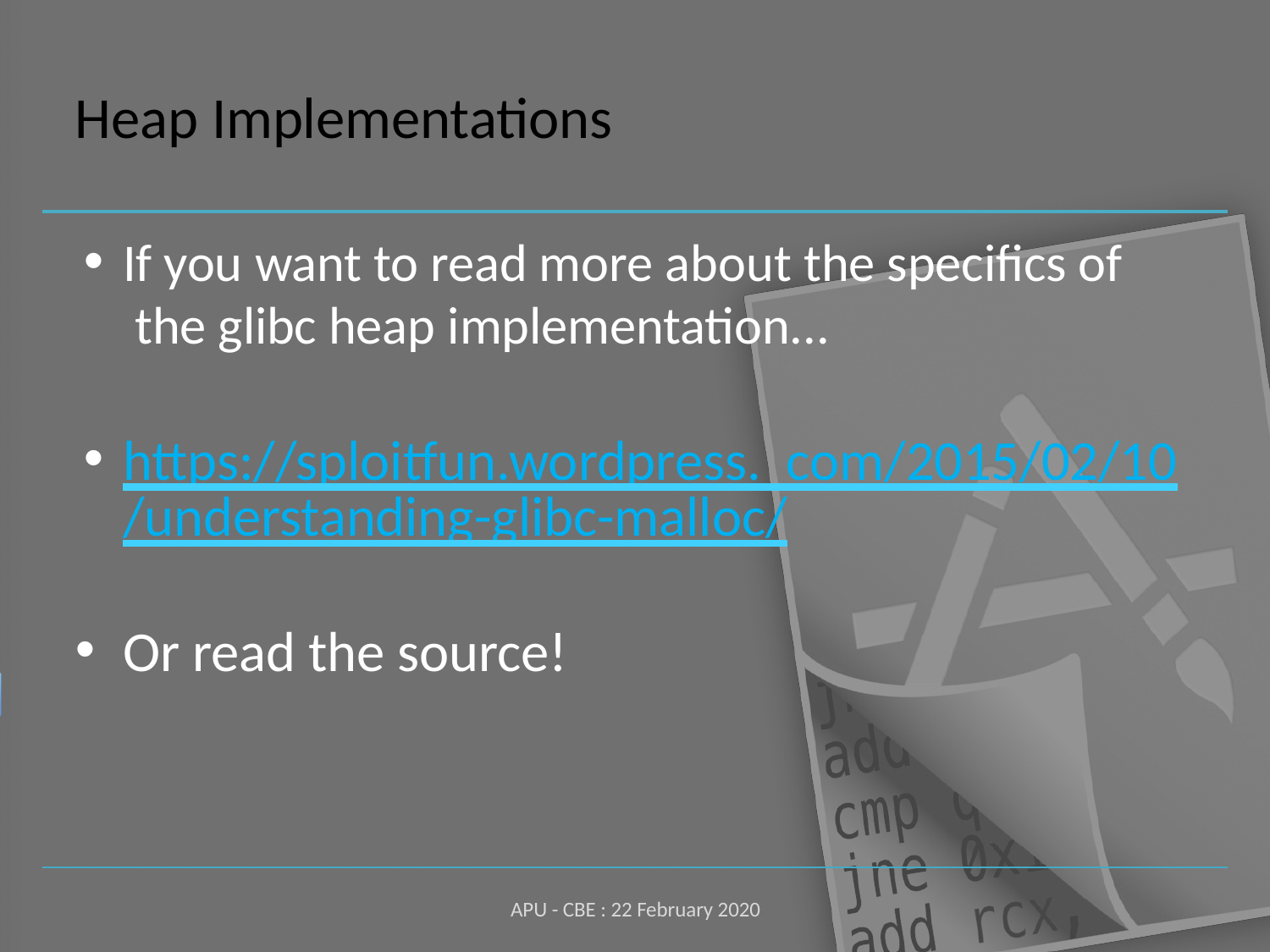

# Heap Implementations

If you want to read more about the specifics of  the glibc heap implementation...

https://sploitfun.wordpress.  com/2015/02/10/understanding-glibc-malloc/

Or read the source!

APU - CBE : 22 February 2020